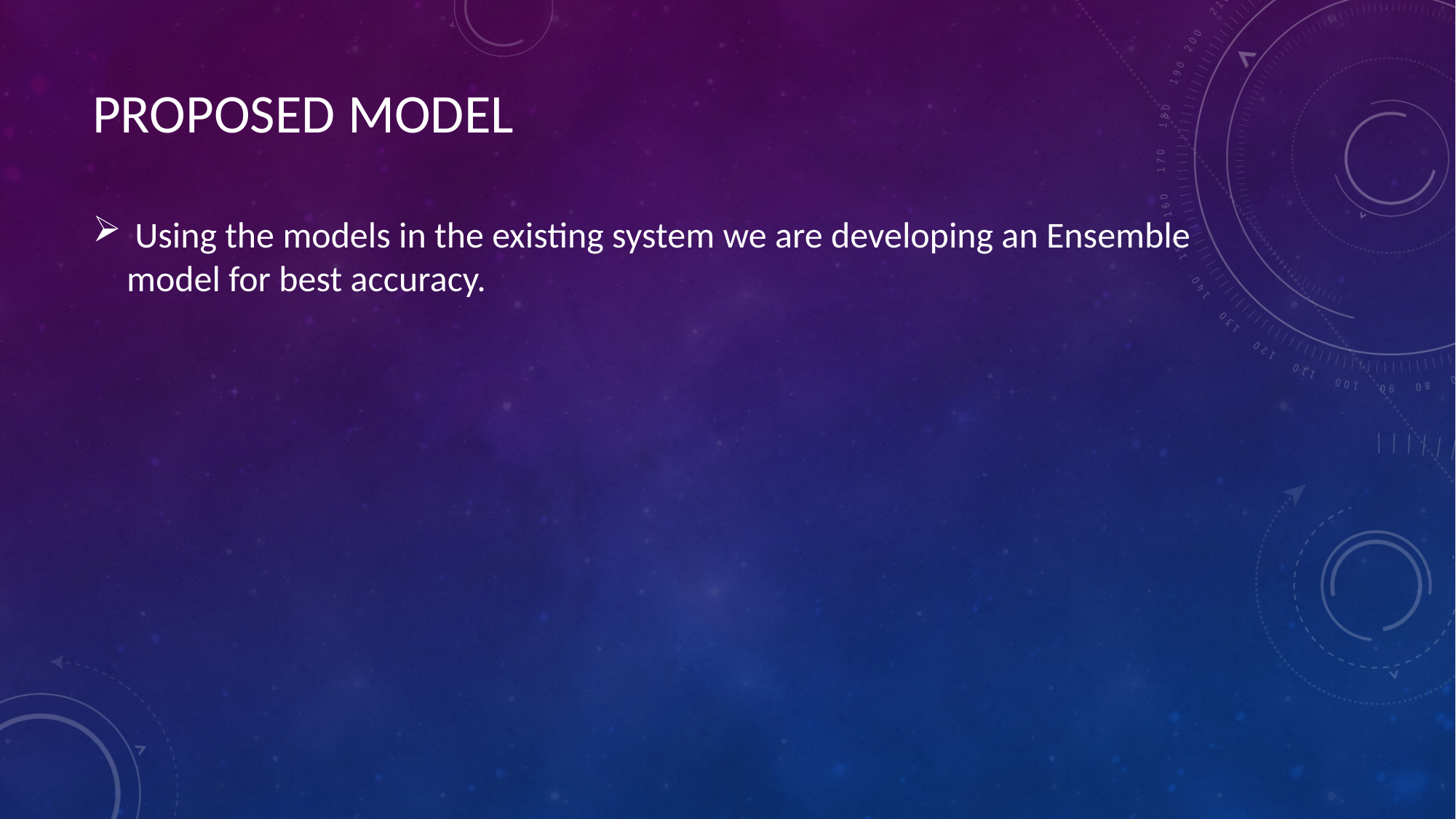

proposed model
 Using the models in the existing system we are developing an Ensemble model for best accuracy.